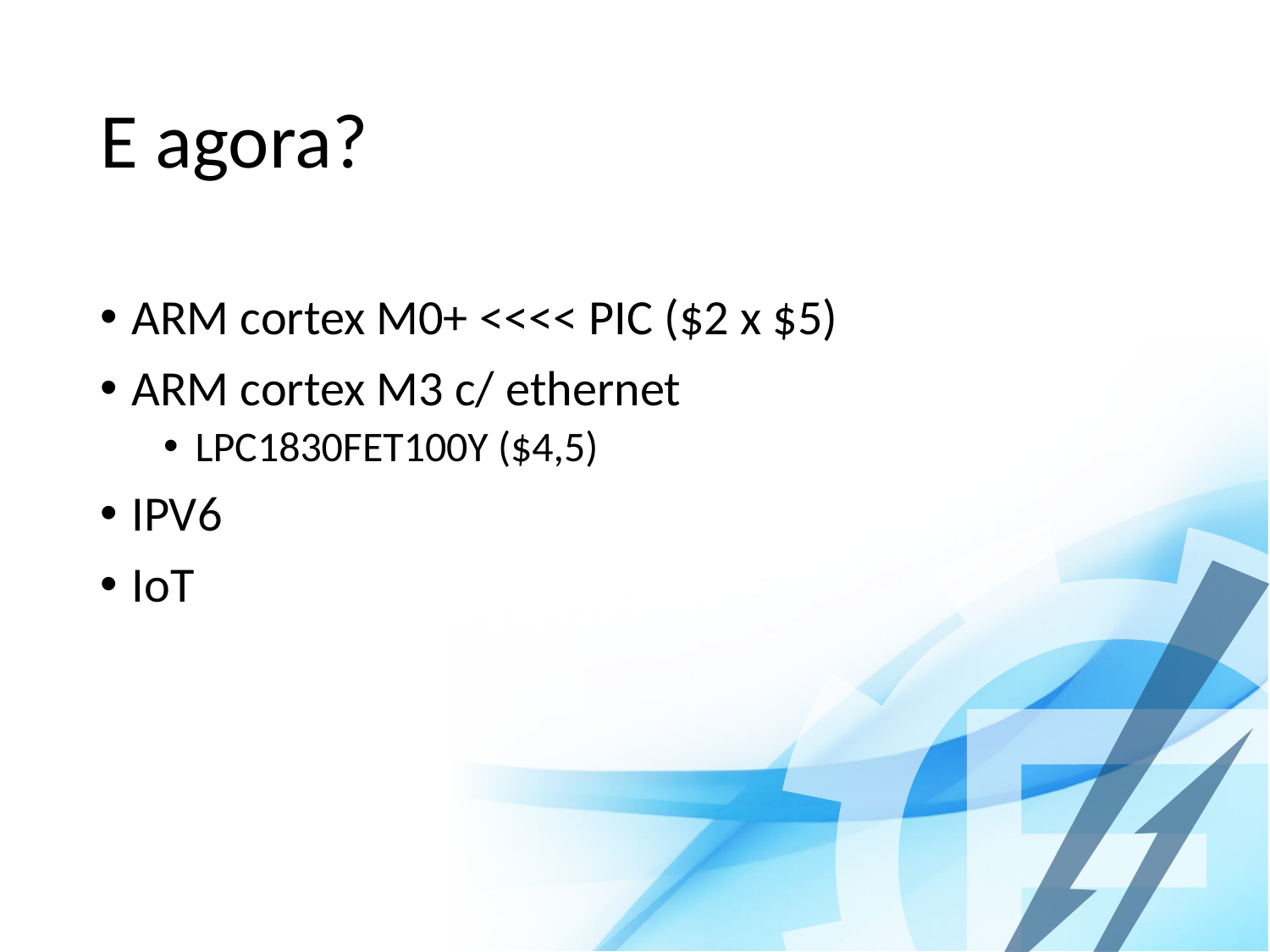

# E agora?
ARM cortex M0+ <<<< PIC ($2 x $5)
ARM cortex M3 c/ ethernet
LPC1830FET100Y ($4,5)
IPV6
IoT